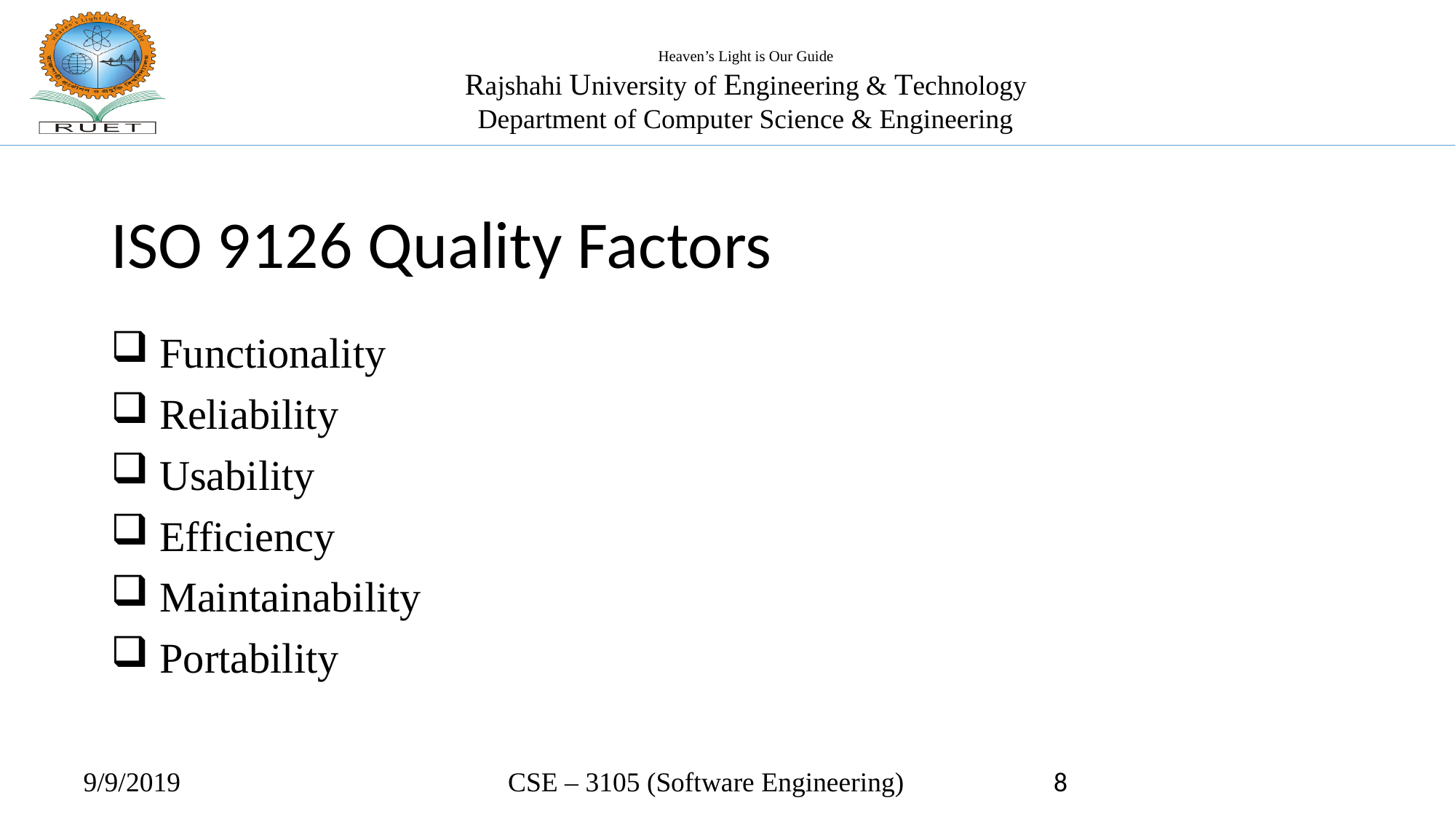

# ISO 9126 Quality Factors
 Functionality
 Reliability
 Usability
 Efficiency
 Maintainability
 Portability